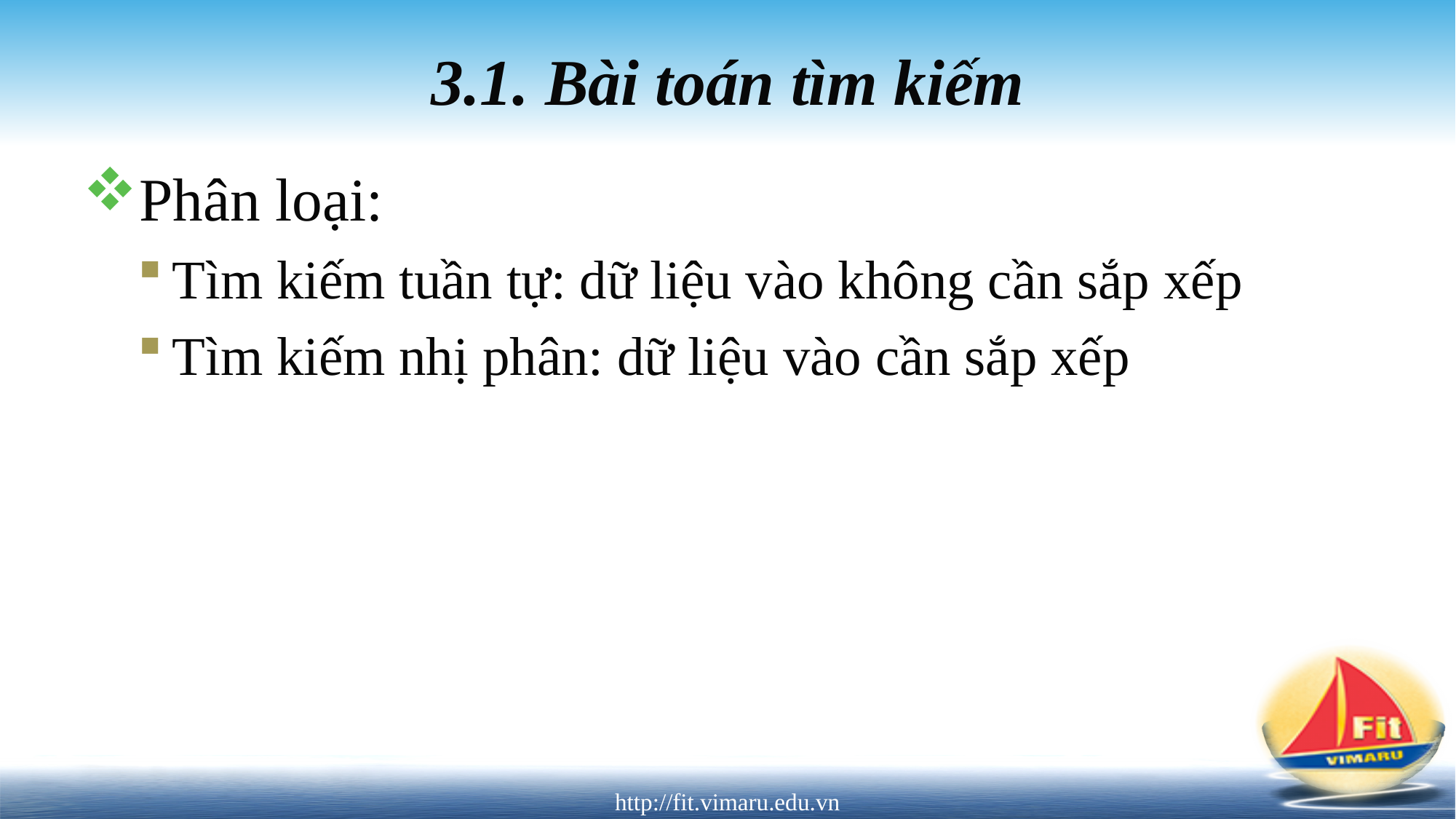

# 3.1. Bài toán tìm kiếm
Phân loại:
Tìm kiếm tuần tự: dữ liệu vào không cần sắp xếp
Tìm kiếm nhị phân: dữ liệu vào cần sắp xếp
http://fit.vimaru.edu.vn